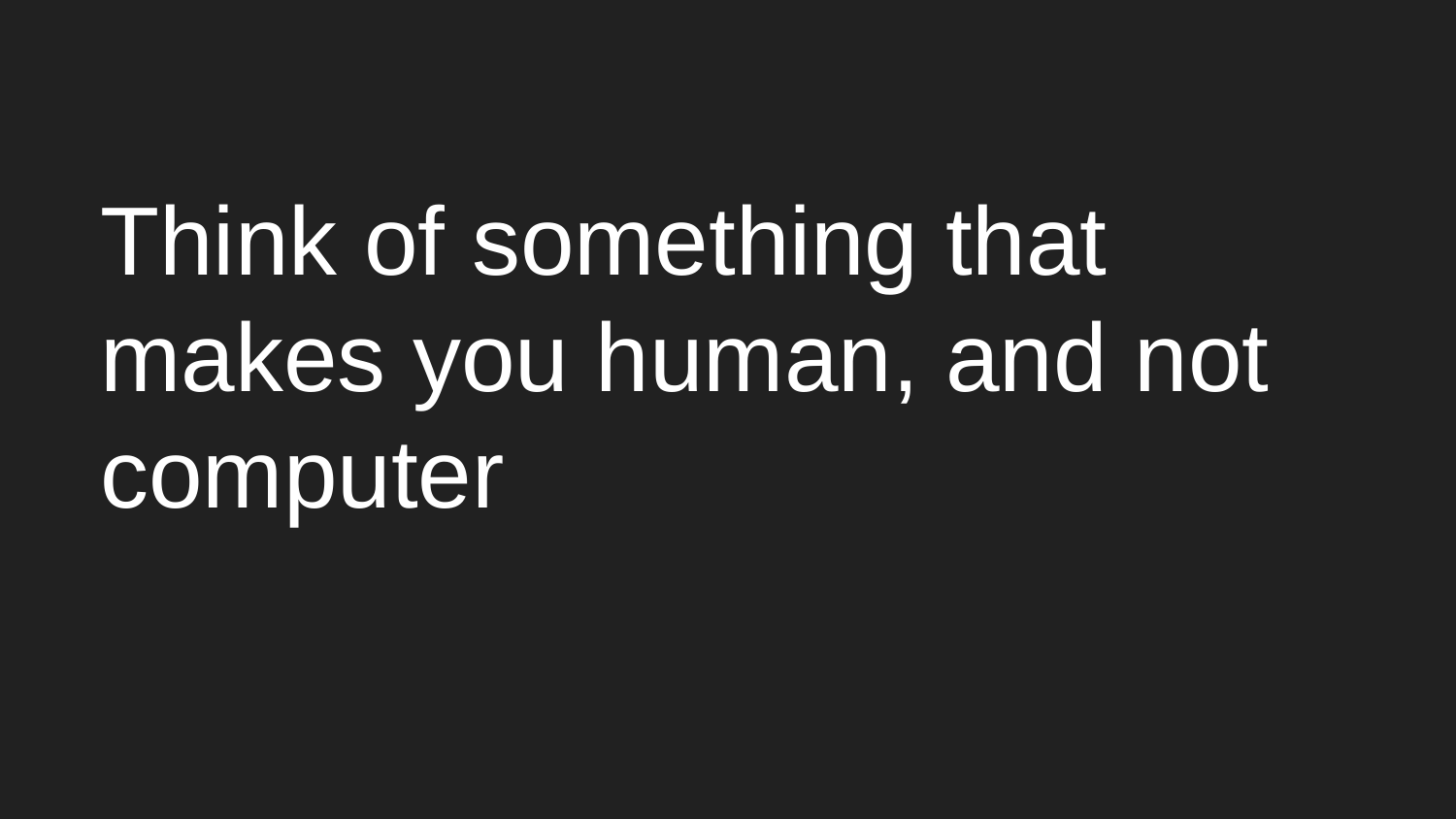

# Think of something that makes you human, and not computer